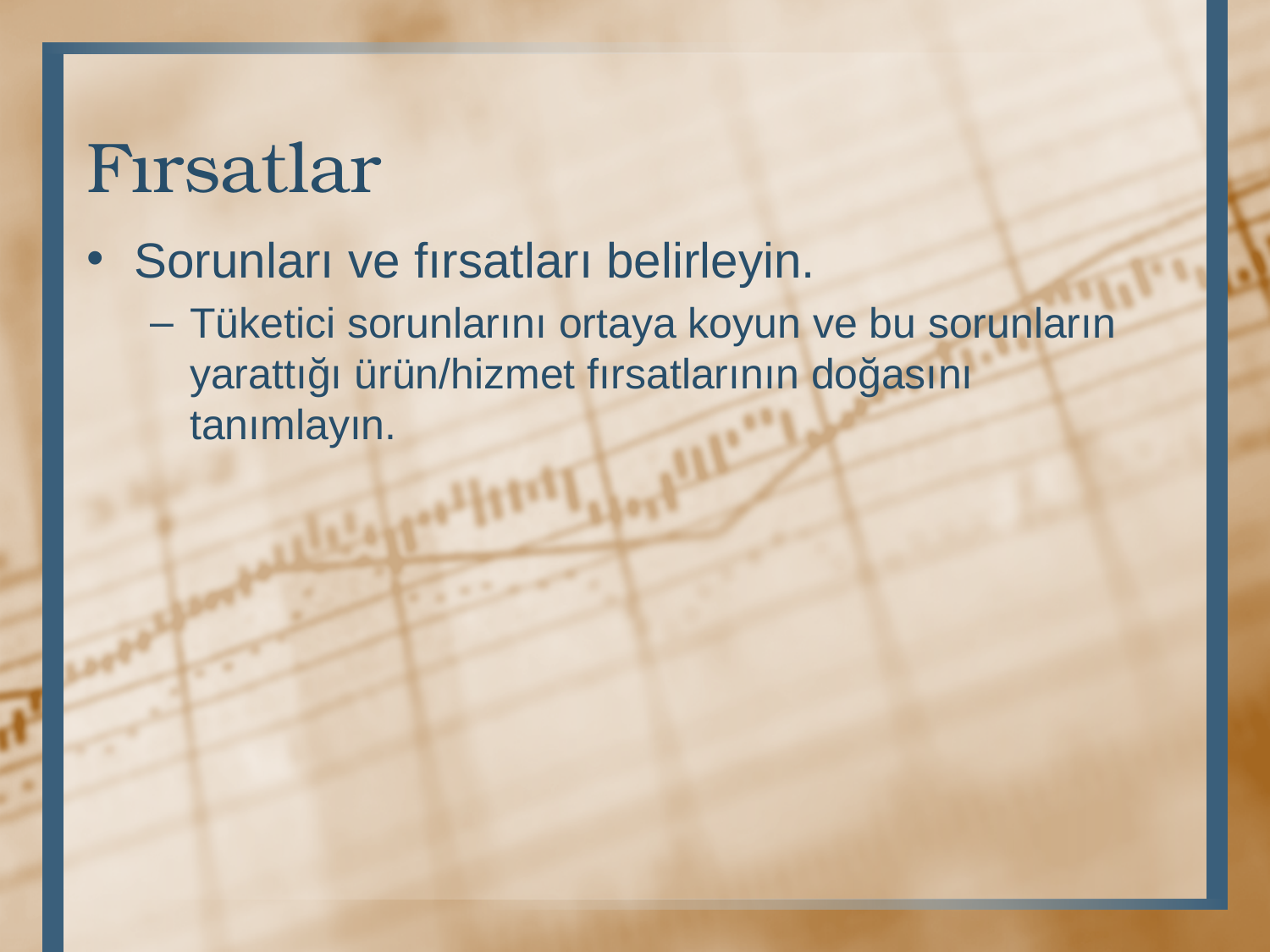

# Fırsatlar
Sorunları ve fırsatları belirleyin.
Tüketici sorunlarını ortaya koyun ve bu sorunların yarattığı ürün/hizmet fırsatlarının doğasını tanımlayın.